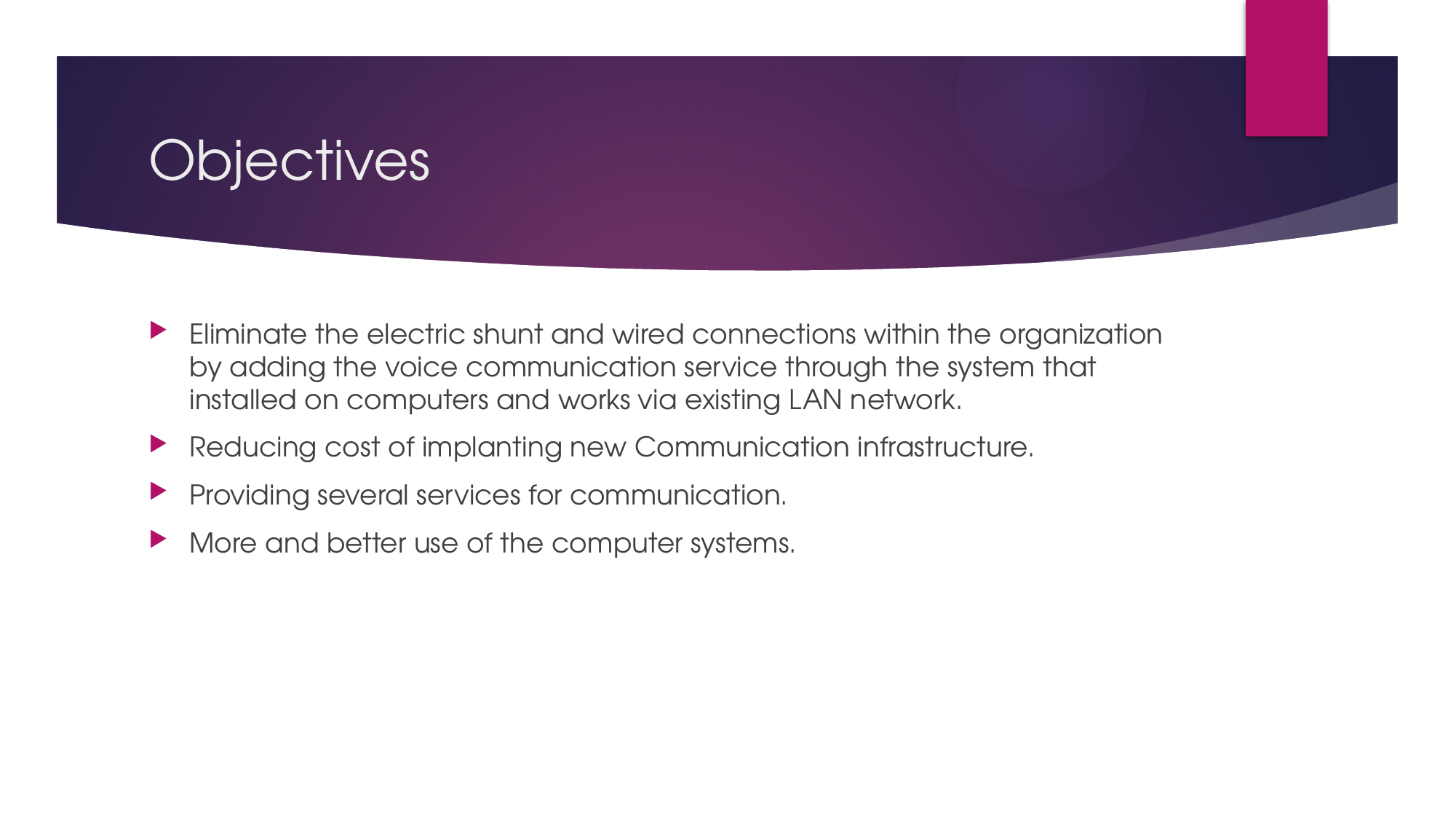

# Objectives
Eliminate the electric shunt and wired connections within the organization by adding the voice communication service through the system that installed on computers and works via existing LAN network.
Reducing cost of implanting new Communication infrastructure.
Providing several services for communication.
More and better use of the computer systems.